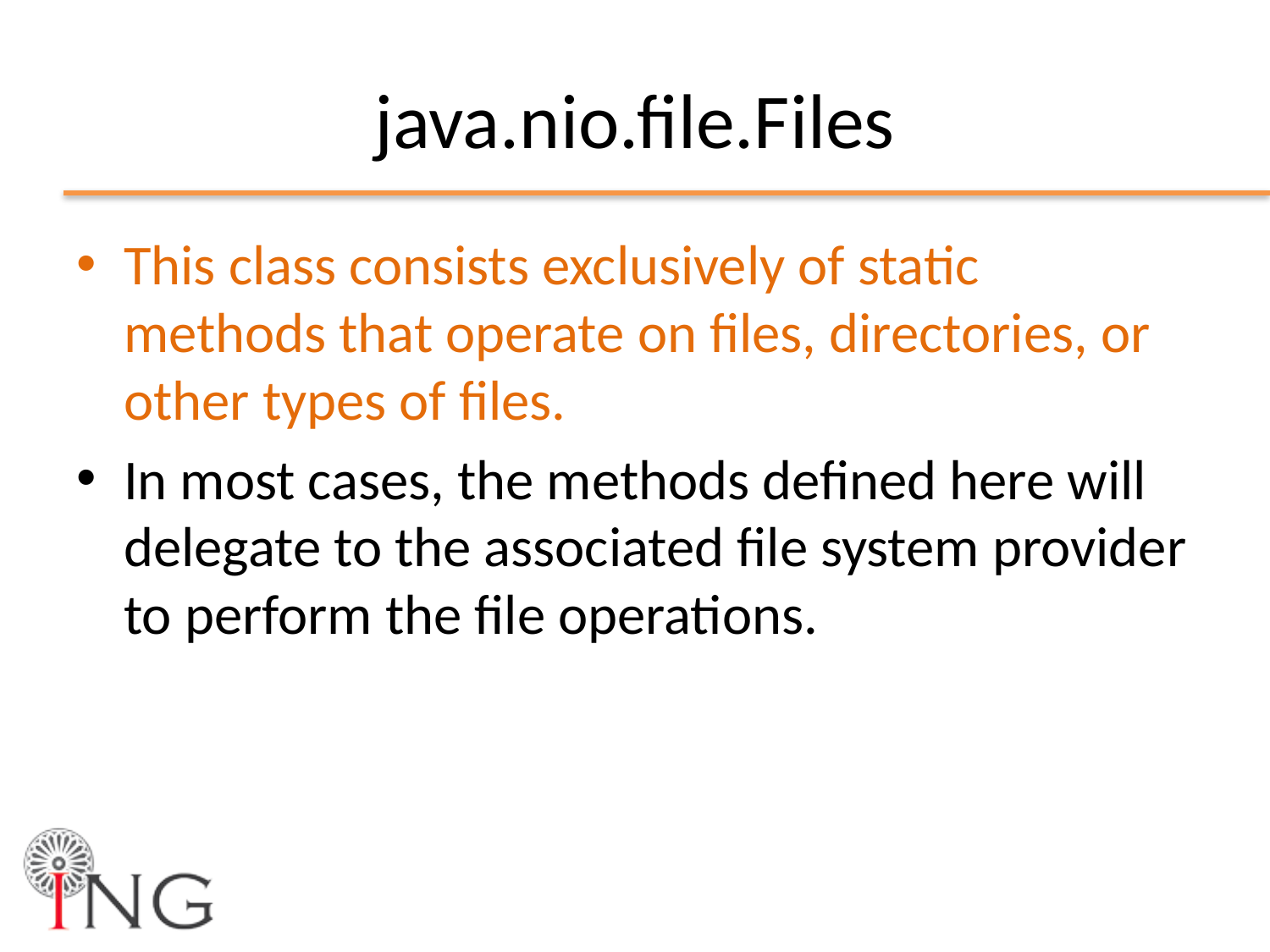

# java.nio.file.Files
This class consists exclusively of static methods that operate on files, directories, or other types of files.
In most cases, the methods defined here will delegate to the associated file system provider to perform the file operations.